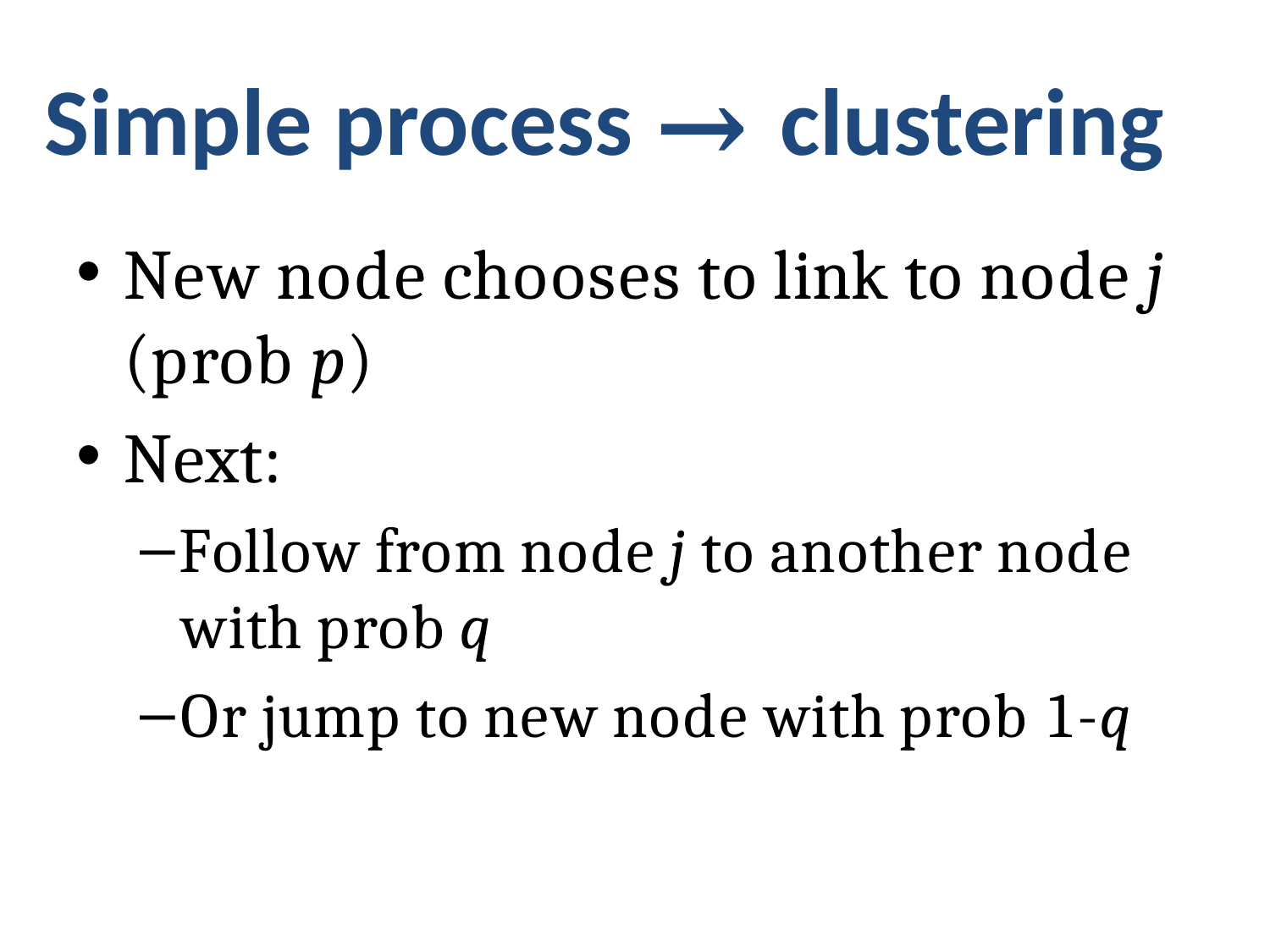

# Simple process → clustering
New node chooses to link to node j (prob p)
Next:
Follow from node j to another node with prob q
Or jump to new node with prob 1-q